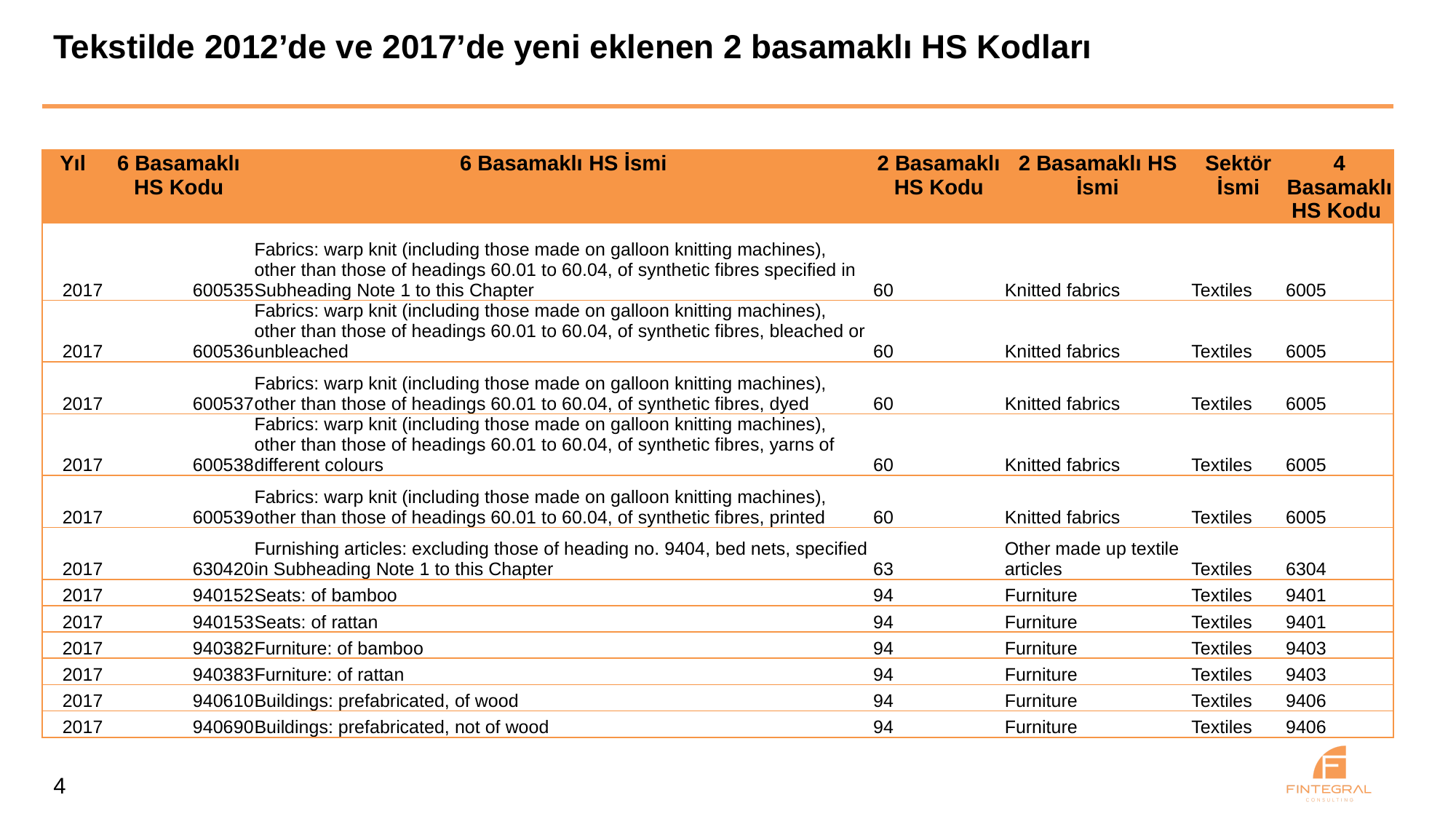

# Tekstilde 2012’de ve 2017’de yeni eklenen 2 basamaklı HS Kodları
| Yıl | 6 Basamaklı HS Kodu | 6 Basamaklı HS İsmi | 2 Basamaklı HS Kodu | 2 Basamaklı HS İsmi | Sektör İsmi | 4 Basamaklı HS Kodu |
| --- | --- | --- | --- | --- | --- | --- |
| 2017 | 600535 | Fabrics: warp knit (including those made on galloon knitting machines), other than those of headings 60.01 to 60.04, of synthetic fibres specified in Subheading Note 1 to this Chapter | 60 | Knitted fabrics | Textiles | 6005 |
| 2017 | 600536 | Fabrics: warp knit (including those made on galloon knitting machines), other than those of headings 60.01 to 60.04, of synthetic fibres, bleached or unbleached | 60 | Knitted fabrics | Textiles | 6005 |
| 2017 | 600537 | Fabrics: warp knit (including those made on galloon knitting machines), other than those of headings 60.01 to 60.04, of synthetic fibres, dyed | 60 | Knitted fabrics | Textiles | 6005 |
| 2017 | 600538 | Fabrics: warp knit (including those made on galloon knitting machines), other than those of headings 60.01 to 60.04, of synthetic fibres, yarns of different colours | 60 | Knitted fabrics | Textiles | 6005 |
| 2017 | 600539 | Fabrics: warp knit (including those made on galloon knitting machines), other than those of headings 60.01 to 60.04, of synthetic fibres, printed | 60 | Knitted fabrics | Textiles | 6005 |
| 2017 | 630420 | Furnishing articles: excluding those of heading no. 9404, bed nets, specified in Subheading Note 1 to this Chapter | 63 | Other made up textile articles | Textiles | 6304 |
| 2017 | 940152 | Seats: of bamboo | 94 | Furniture | Textiles | 9401 |
| 2017 | 940153 | Seats: of rattan | 94 | Furniture | Textiles | 9401 |
| 2017 | 940382 | Furniture: of bamboo | 94 | Furniture | Textiles | 9403 |
| 2017 | 940383 | Furniture: of rattan | 94 | Furniture | Textiles | 9403 |
| 2017 | 940610 | Buildings: prefabricated, of wood | 94 | Furniture | Textiles | 9406 |
| 2017 | 940690 | Buildings: prefabricated, not of wood | 94 | Furniture | Textiles | 9406 |